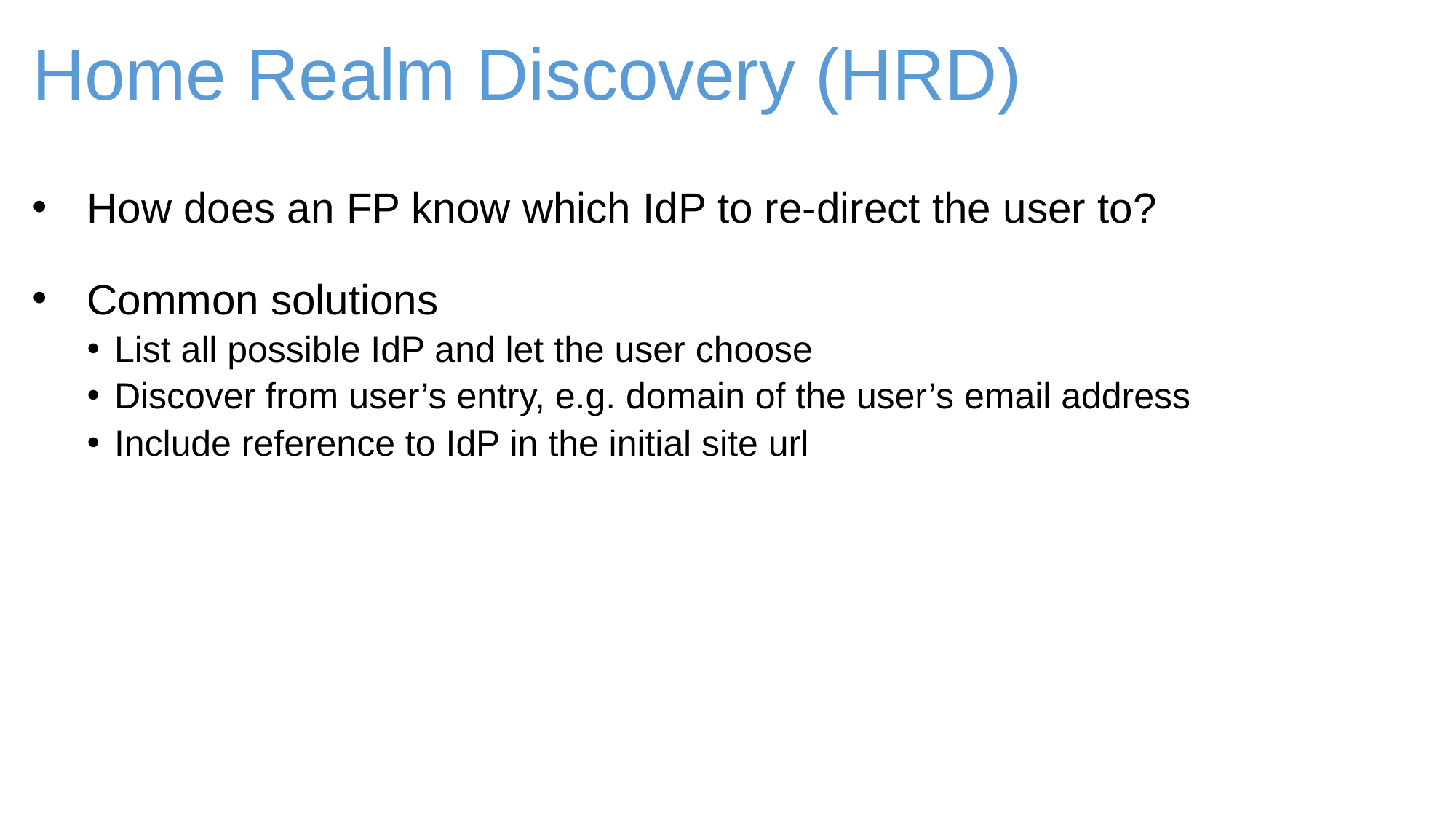

# Home Realm Discovery (HRD)
How does an FP know which IdP to re-direct the user to?
Common solutions
List all possible IdP and let the user choose
Discover from user’s entry, e.g. domain of the user’s email address
Include reference to IdP in the initial site url